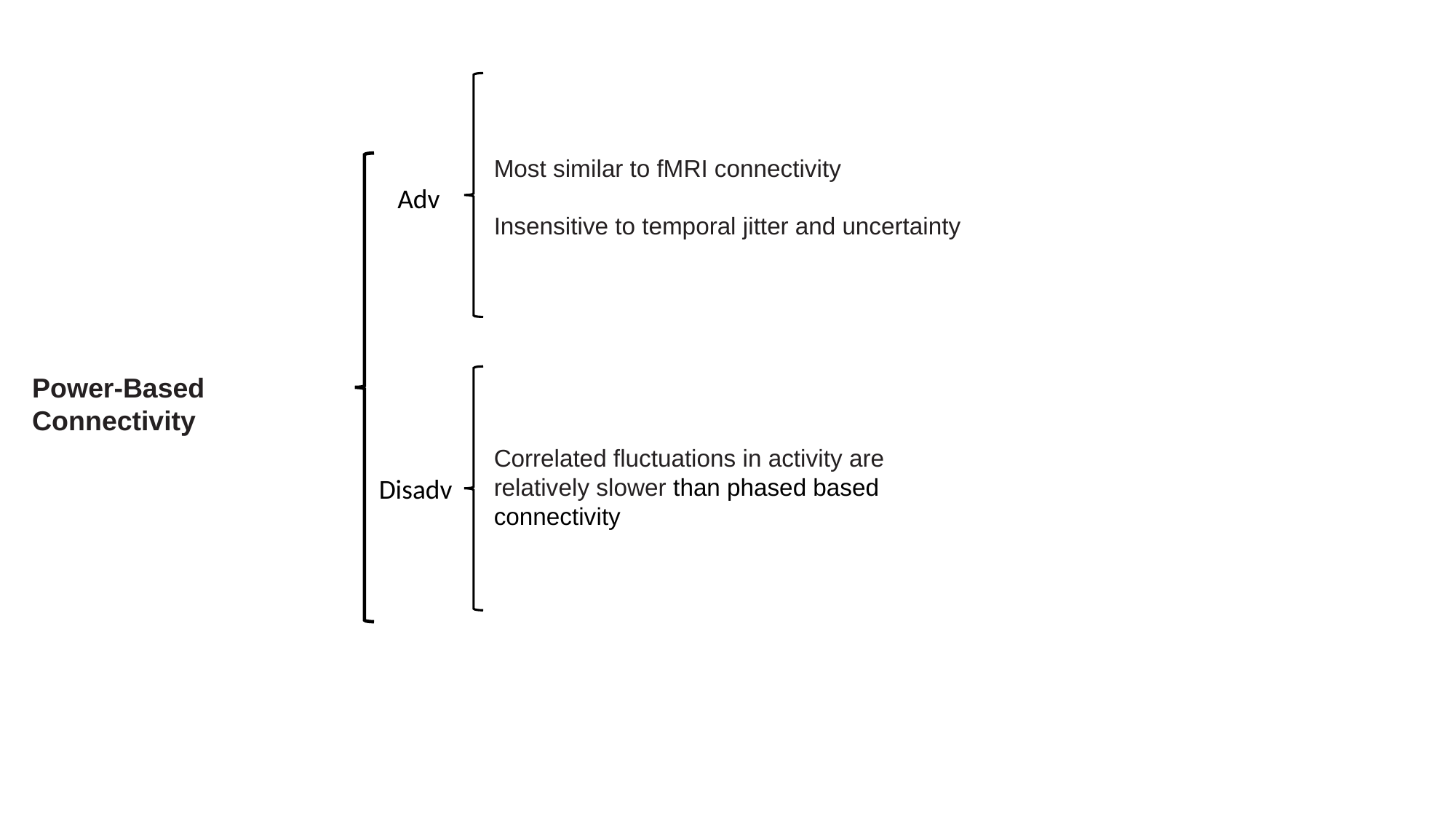

Most similar to fMRI connectivity

Insensitive to temporal jitter and uncertainty

Adv
Power-Based Connectivity

Correlated fluctuations in activity are relatively slower than phased based connectivity
Disadv